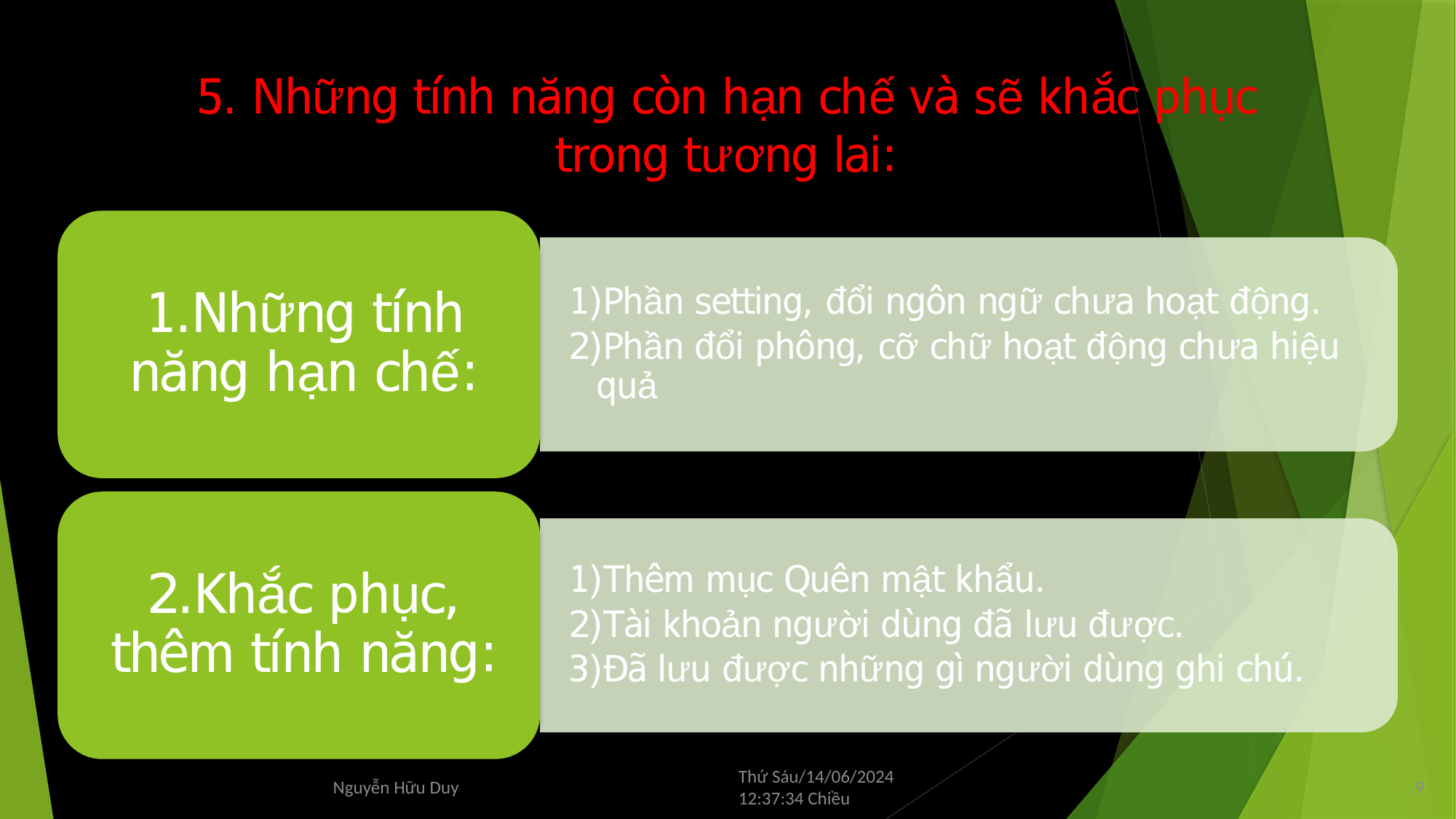

# 5. Những tính năng còn hạn chế và sẽ khắc phục trong tương lai:
Phần setting, đổi ngôn ngữ chưa hoạt động.
Phần đổi phông, cỡ chữ hoạt động chưa hiệu quả
1.Những tính năng hạn chế:
Thêm mục Quên mật khẩu.
Tài khoản người dùng đã lưu được.
Đã lưu được những gì người dùng ghi chú.
2.Khắc phục, thêm tính năng:
Thứ Sáu/14/06/2024 12:37:34 Chiều
9
Nguyễn Hữu Duy